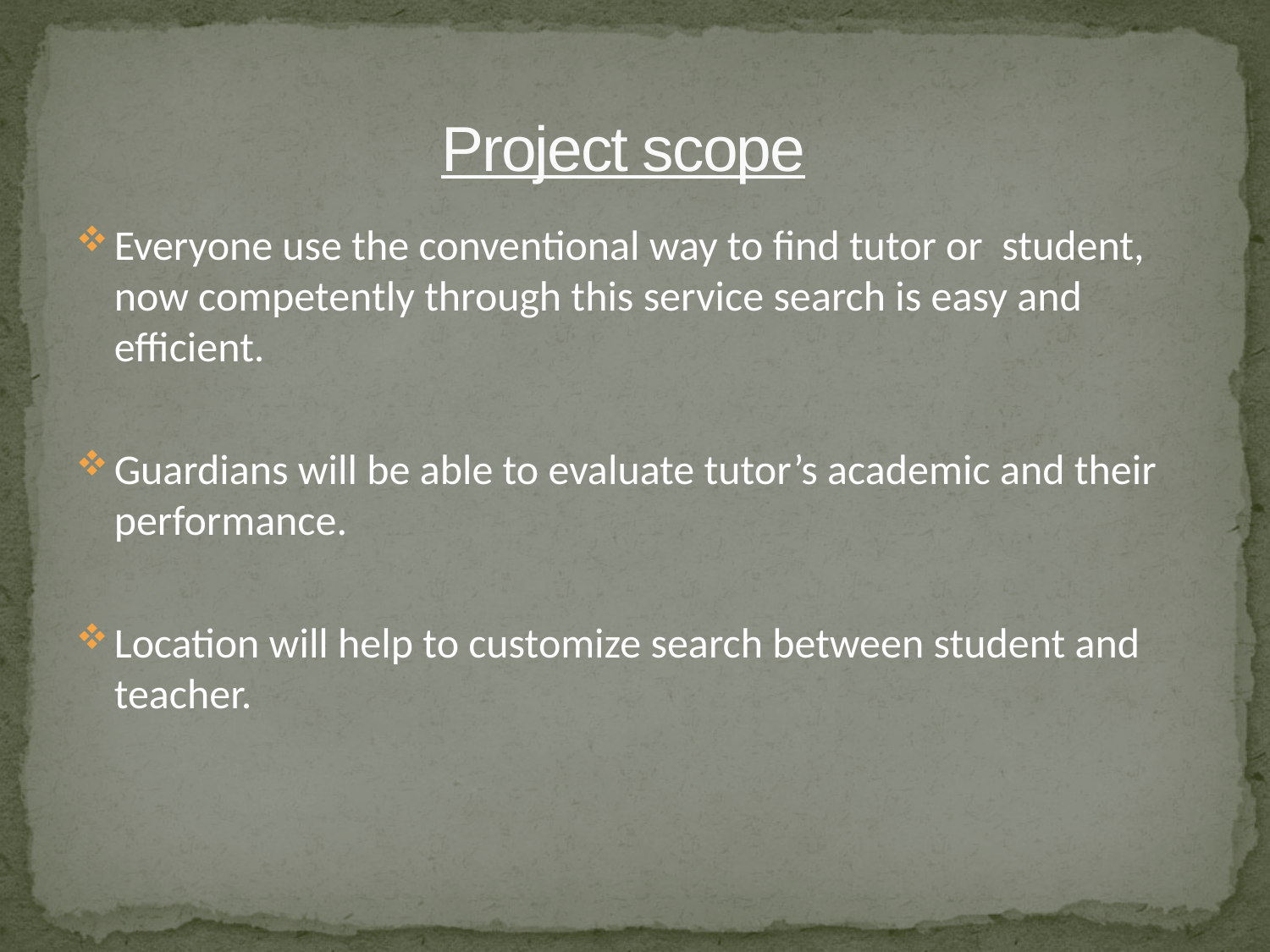

# Project scope
Everyone use the conventional way to find tutor or  student, now competently through this service search is easy and efficient.

Guardians will be able to evaluate tutor’s academic and their performance.

Location will help to customize search between student and teacher.